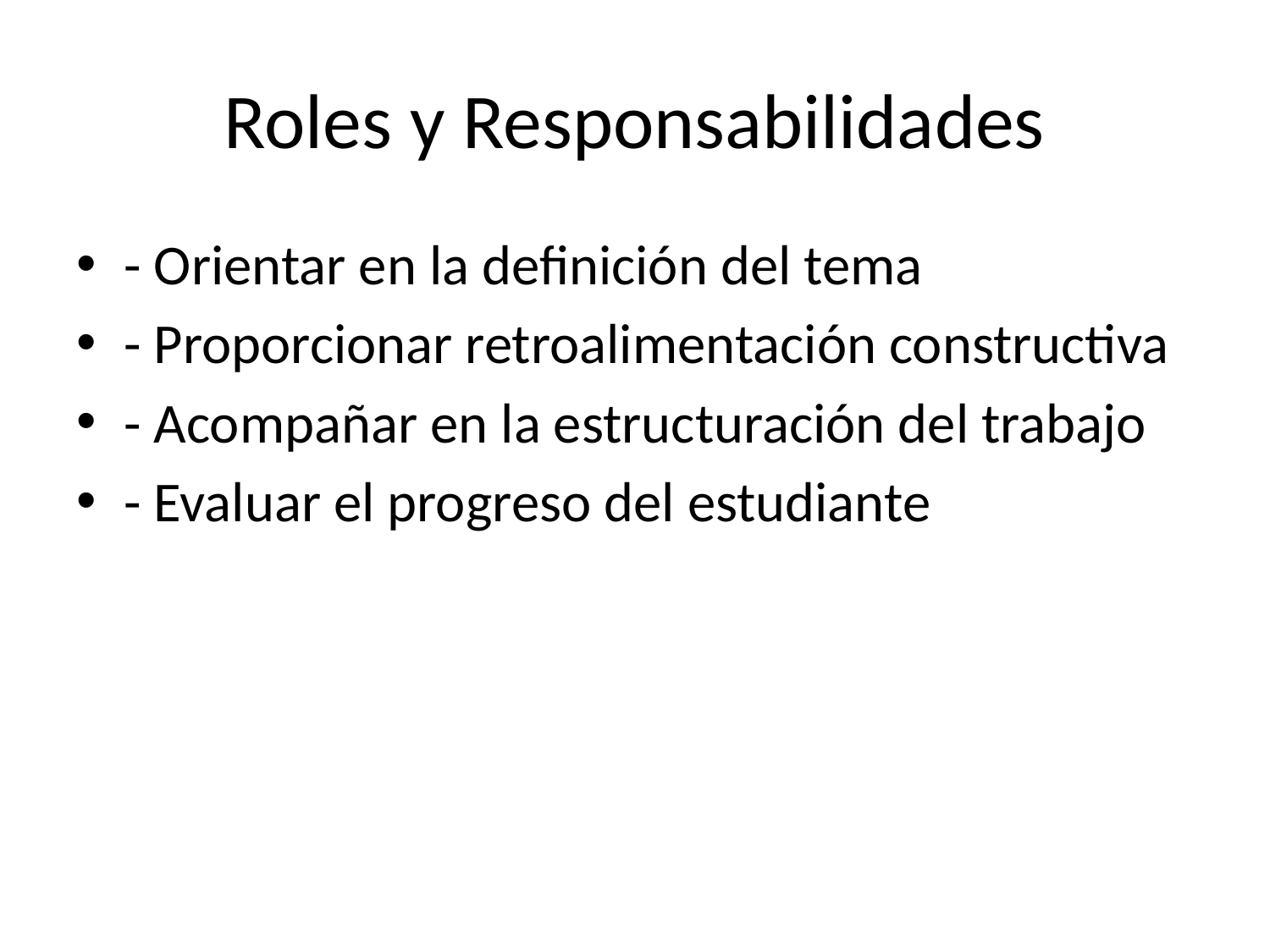

# Roles y Responsabilidades
- Orientar en la definición del tema
- Proporcionar retroalimentación constructiva
- Acompañar en la estructuración del trabajo
- Evaluar el progreso del estudiante